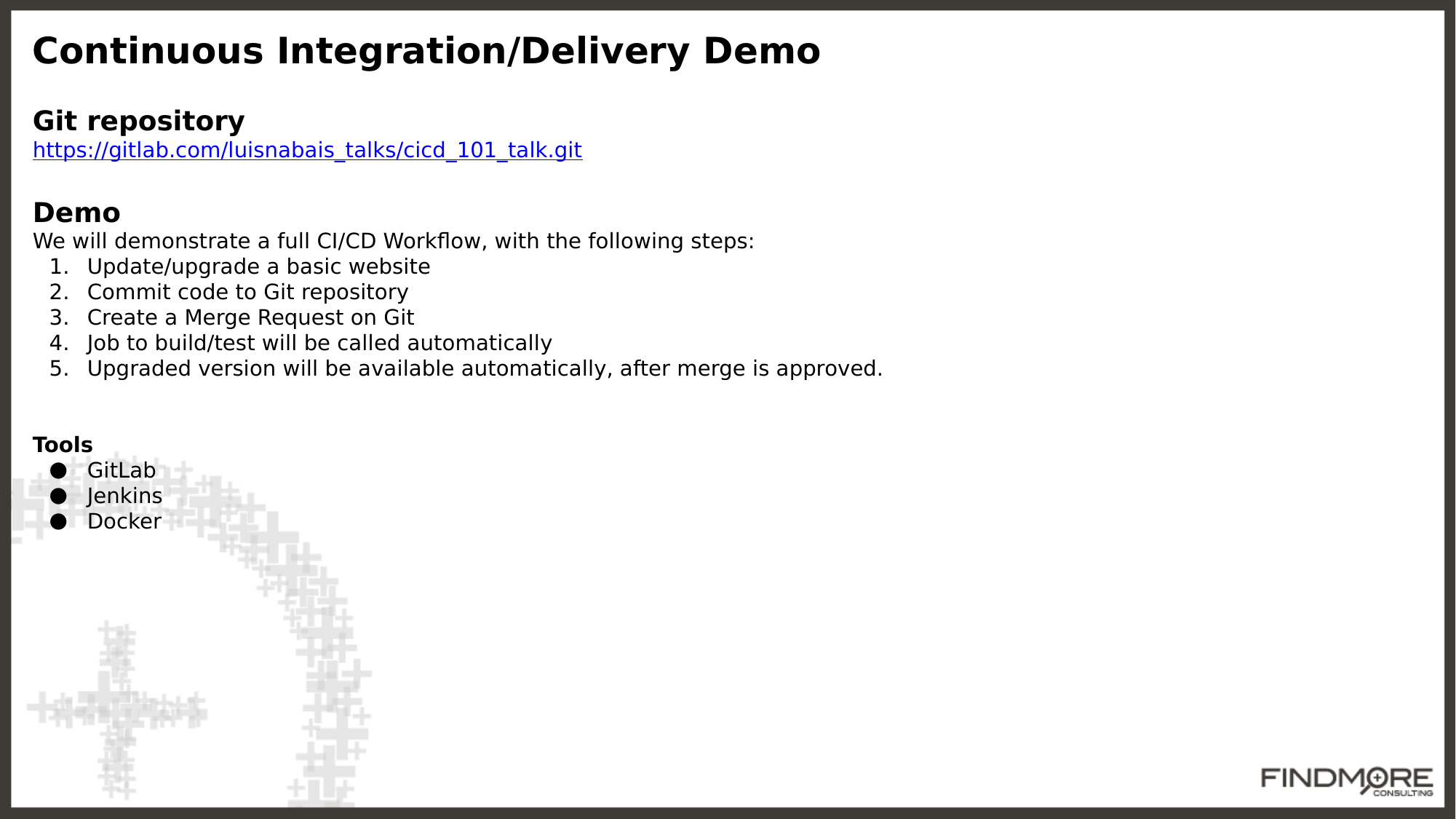

Continuous Integration/Delivery Demo

Git repository
https://gitlab.com/luisnabais_talks/cicd_101_talk.git

Demo
We will demonstrate a full CI/CD Workflow, with the following steps:
Update/upgrade a basic website
Commit code to Git repository
Create a Merge Request on Git
Job to build/test will be called automatically
Upgraded version will be available automatically, after merge is approved.

Tools
GitLab
Jenkins
Docker